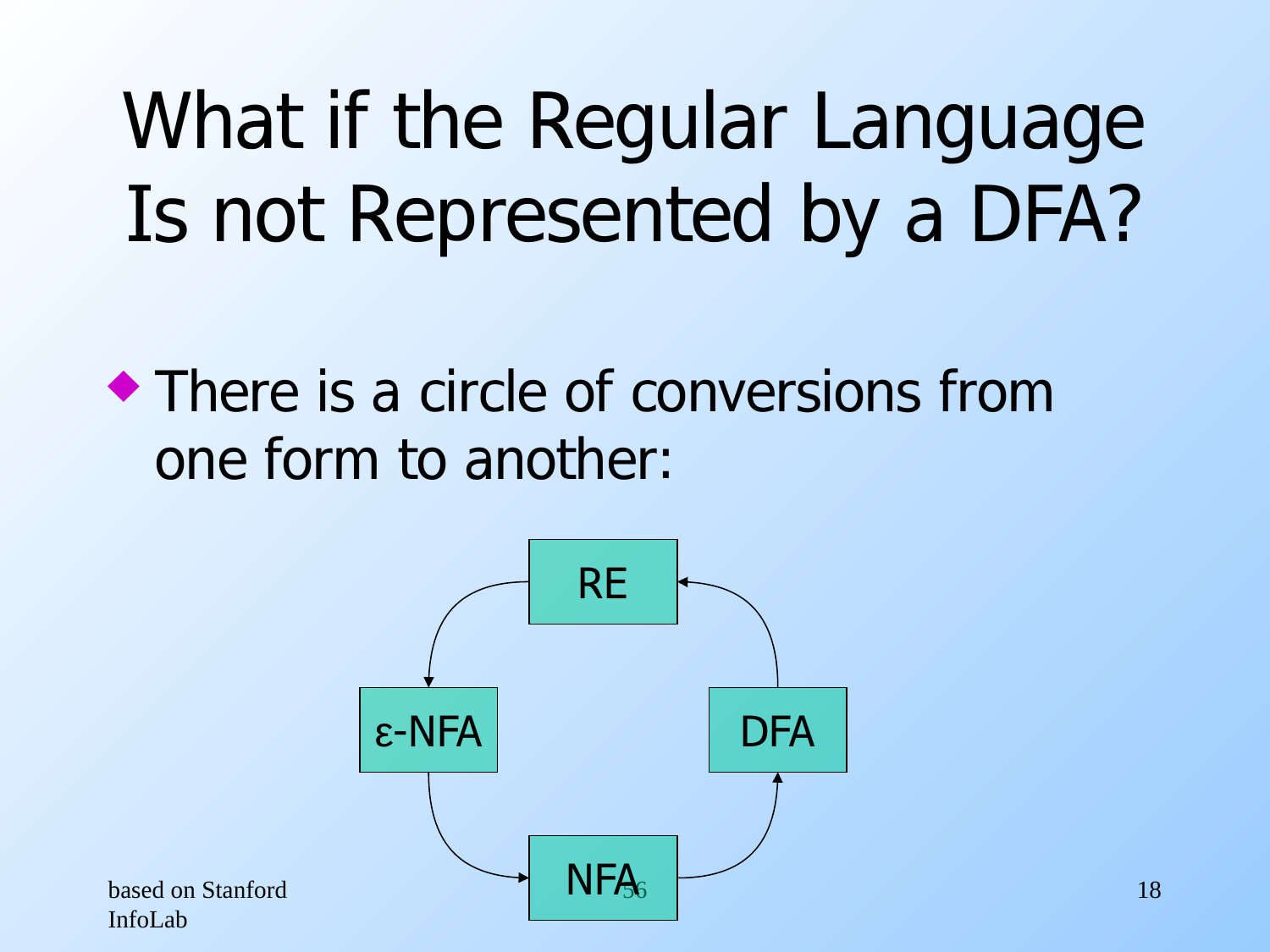

# What if the Regular Language Is not Represented by a DFA?
There is a circle of conversions from one form to another:
RE
ε-NFA
DFA
NFA
based on Stanford InfoLab
56
18